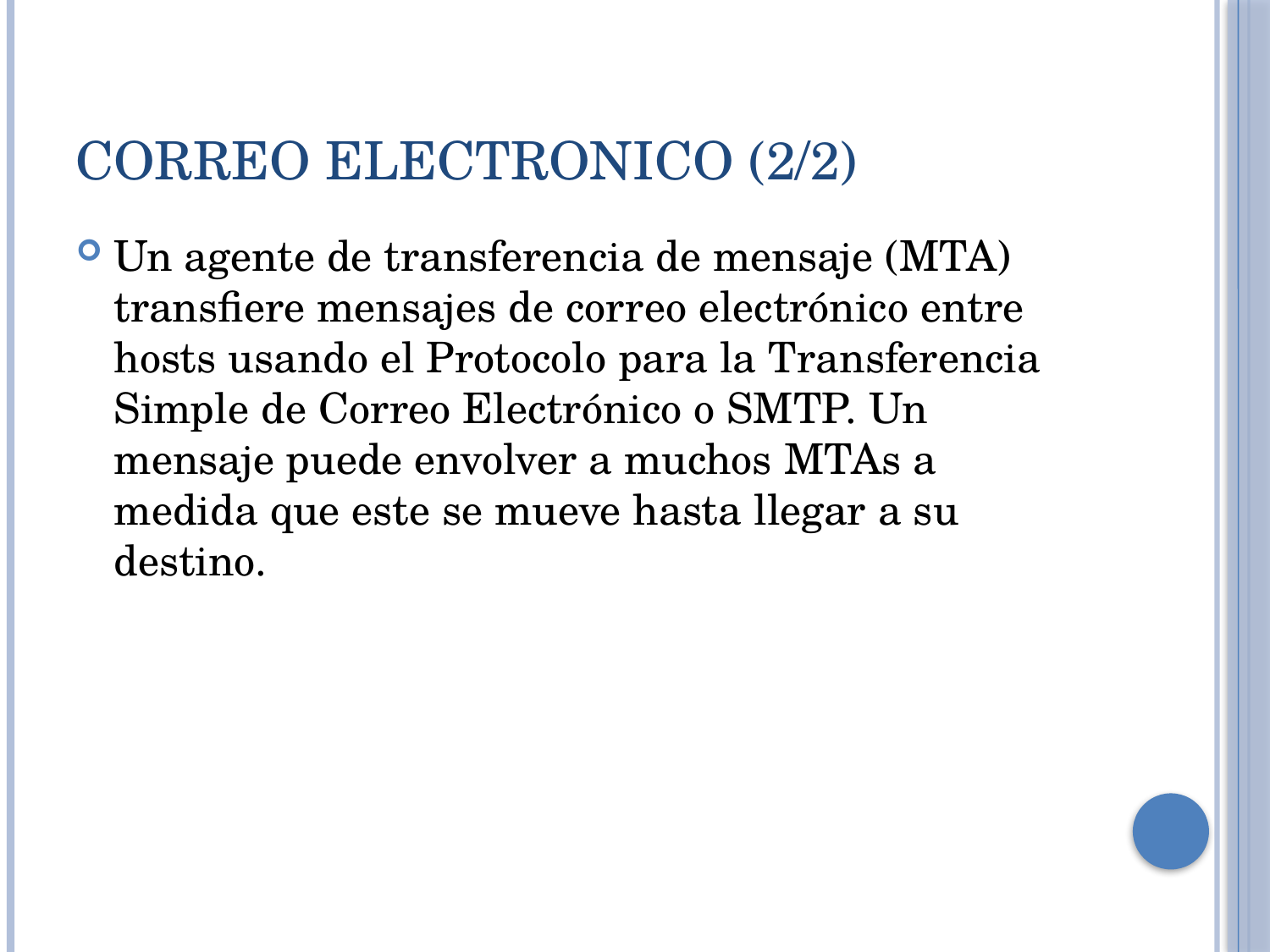

# Correo electronico (2/2)
Un agente de transferencia de mensaje (MTA) transfiere mensajes de correo electrónico entre hosts usando el Protocolo para la Transferencia Simple de Correo Electrónico o SMTP. Un mensaje puede envolver a muchos MTAs a medida que este se mueve hasta llegar a su destino.